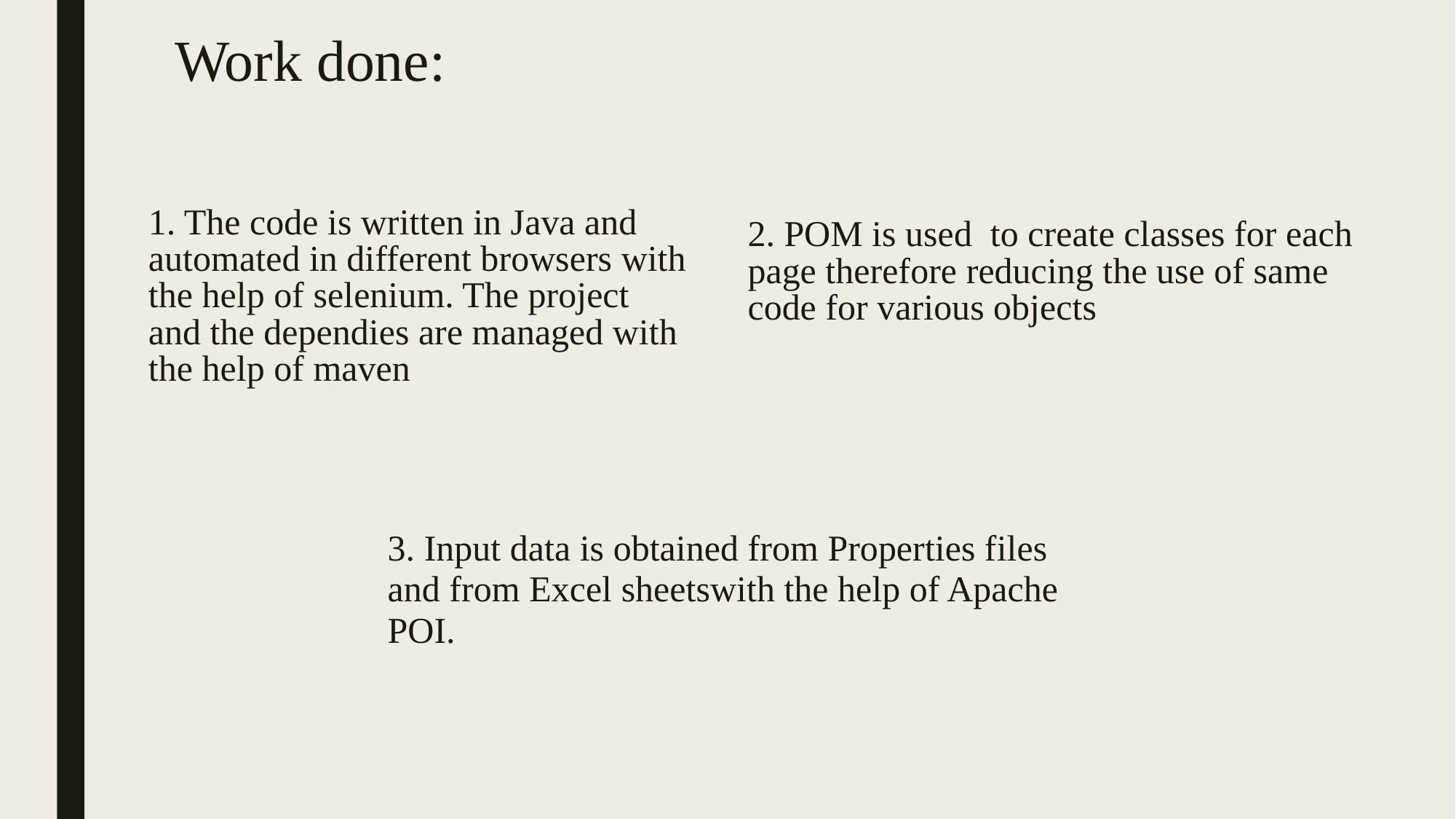

# Work done:
1. The code is written in Java and automated in different browsers with the help of selenium. The project and the dependies are managed with the help of maven
2. POM is used  to create classes for each page therefore reducing the use of same code for various objects
3. Input data is obtained from Properties files and from Excel sheetswith the help of Apache POI.